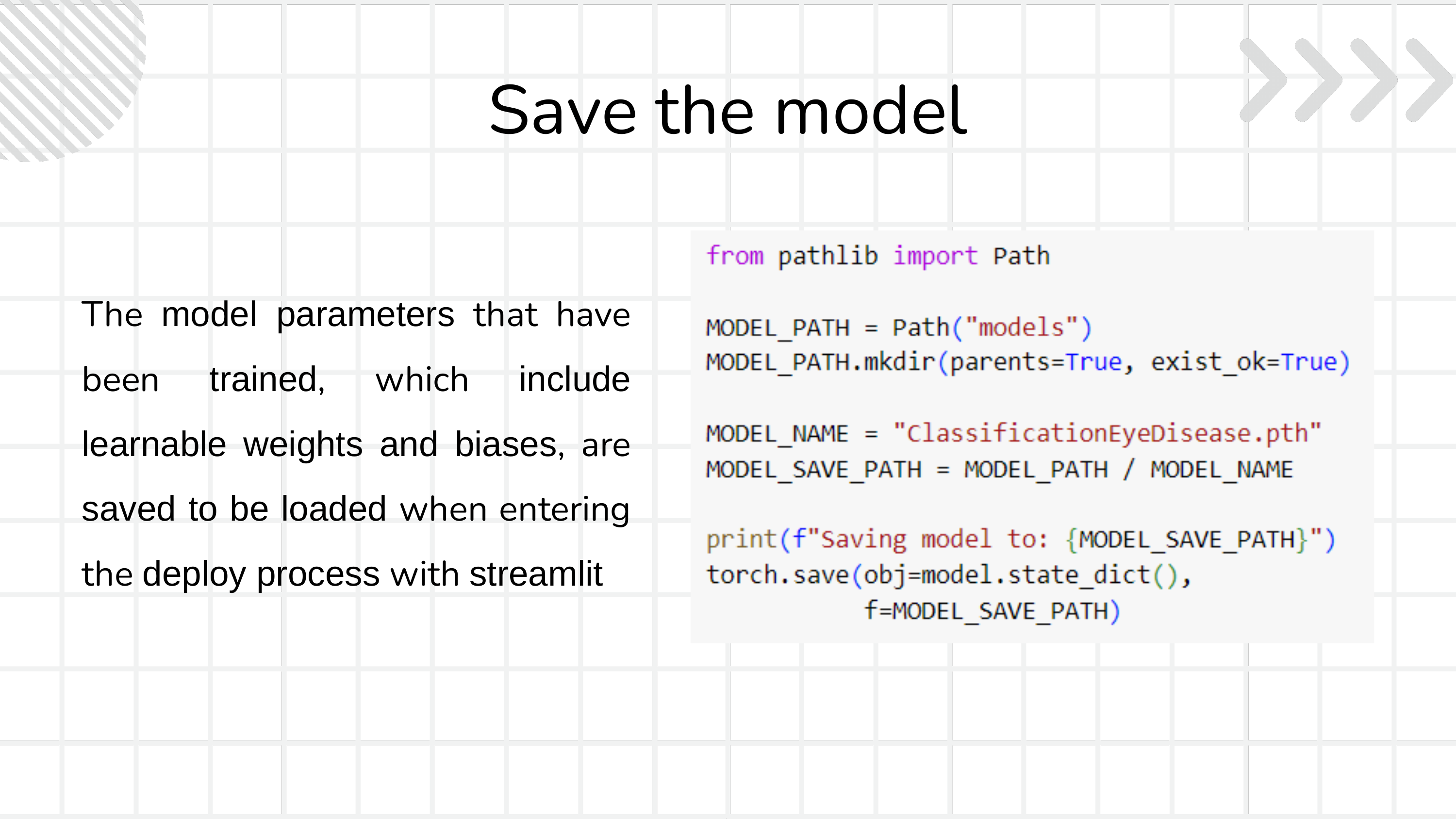

Save the model

The model parameters that have been trained, which include learnable weights and biases, are saved to be loaded when entering the deploy process with streamlit